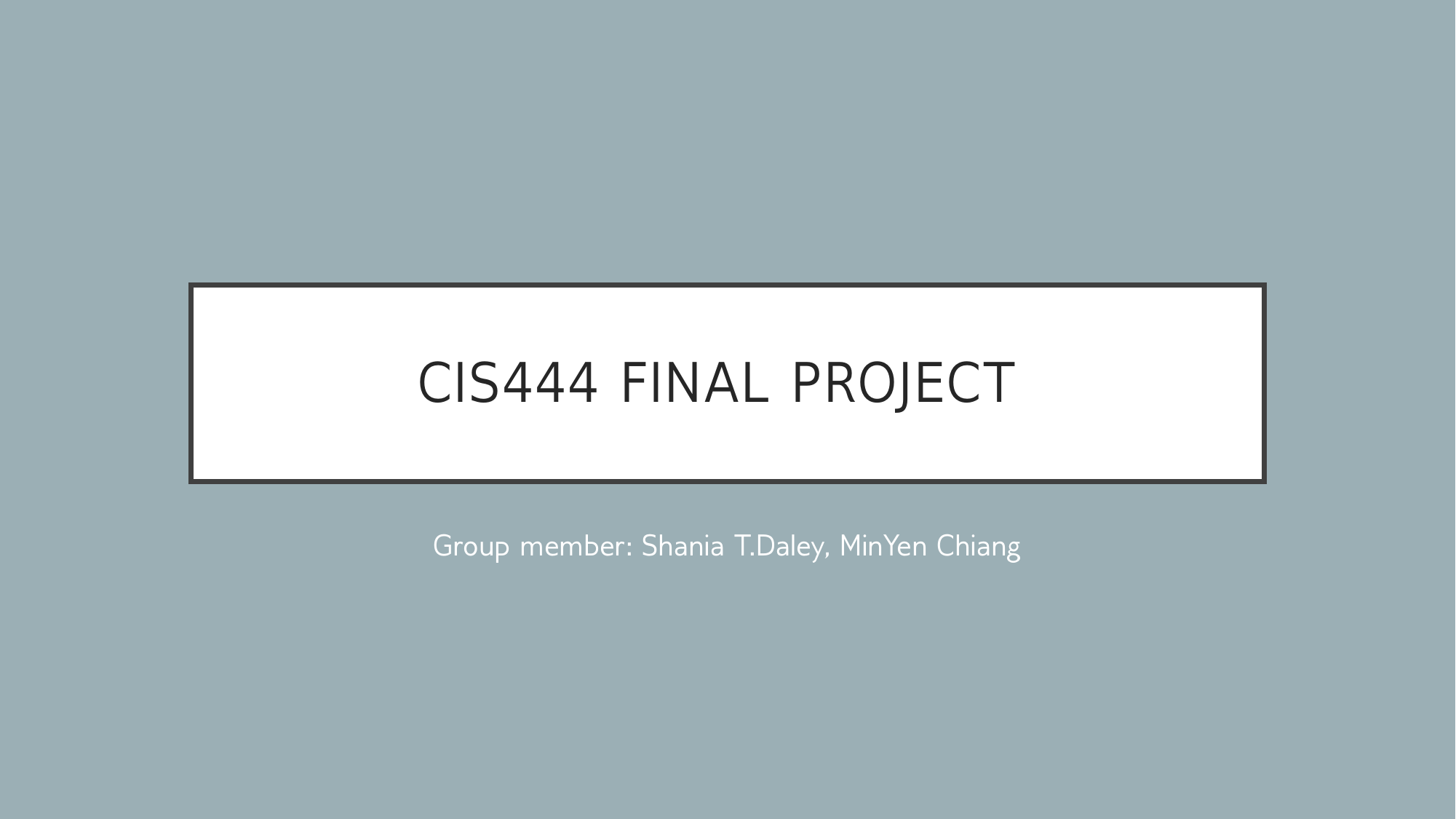

# CIS444 final project
Group member: Shania T.Daley, MinYen Chiang